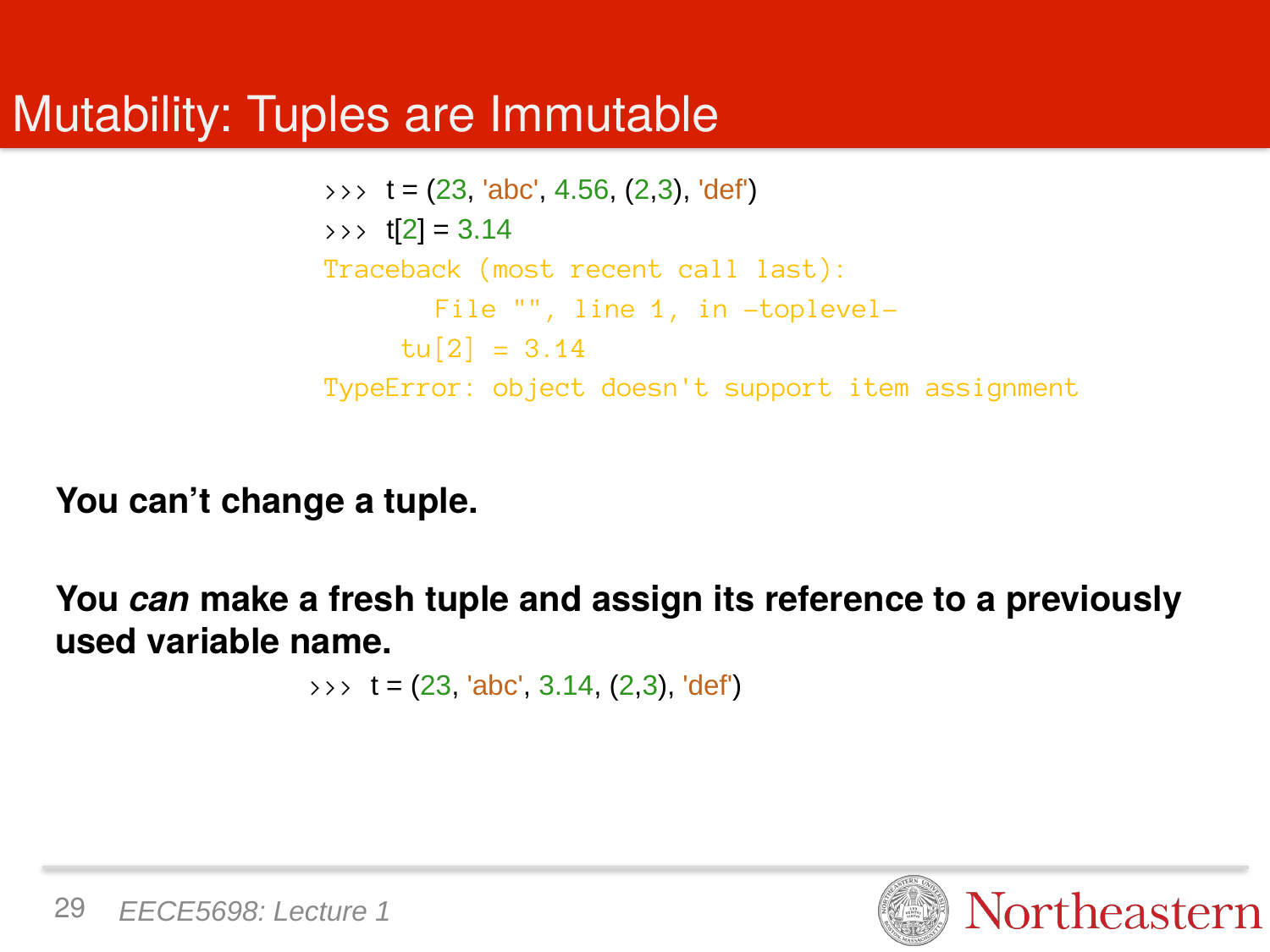

# Mutability: Tuples are Immutable
		 >>> t = (23, 'abc', 4.56, (2,3), 'def')
		 >>> t[2] = 3.14
		 Traceback (most recent call last):
			File "", line 1, in -toplevel-
		      tu[2] = 3.14
		 TypeError: object doesn't support item assignment

You can’t change a tuple.

You can make a fresh tuple and assign its reference to a previously used variable name.
		>>> t = (23, 'abc', 3.14, (2,3), 'def')

29
EECE5698: Lecture 1